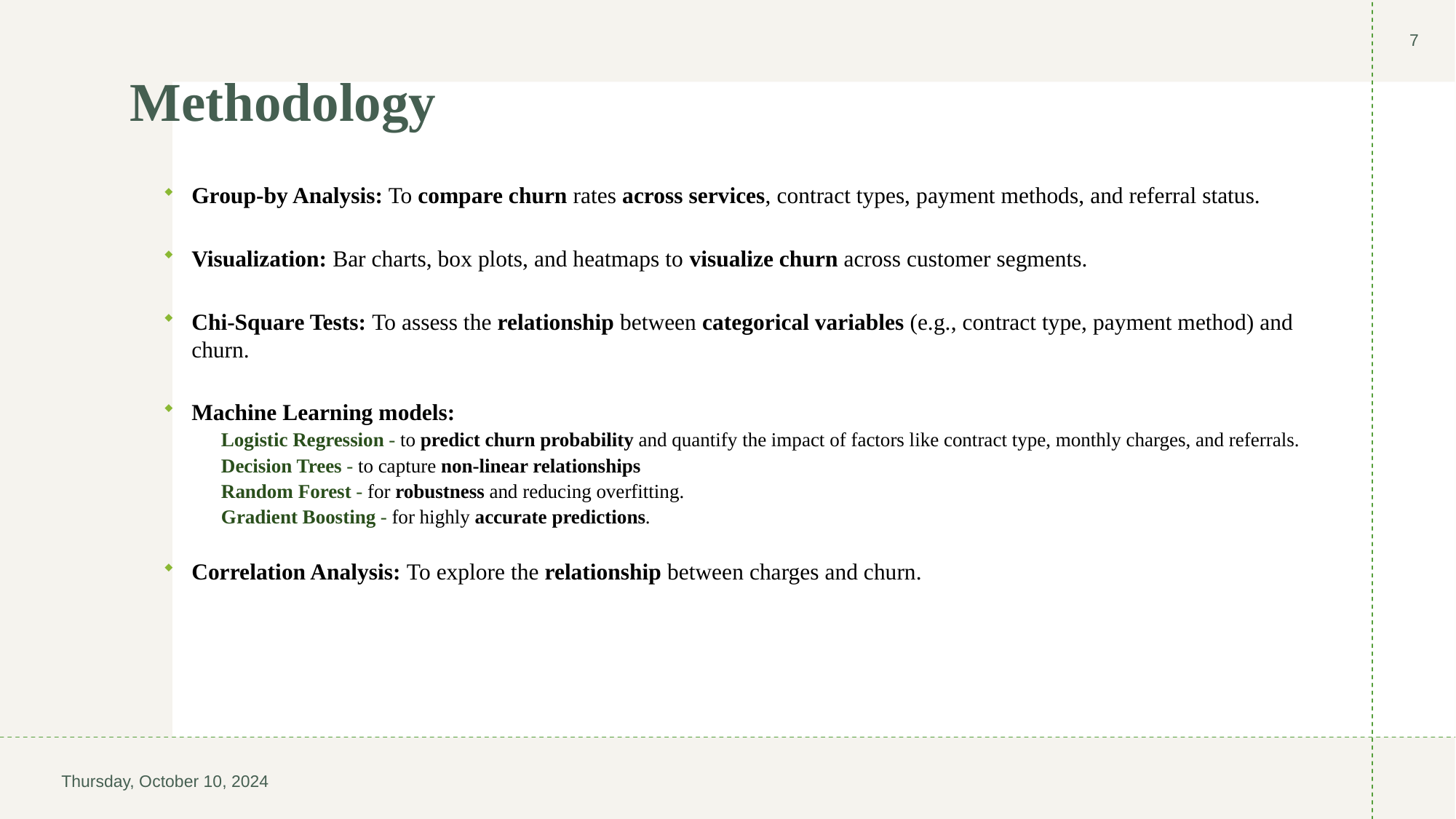

7
# Methodology

Group-by Analysis: To compare churn rates across services, contract types, payment methods, and referral status.

Visualization: Bar charts, box plots, and heatmaps to visualize churn across customer segments.

Chi-Square Tests: To assess the relationship between categorical variables (e.g., contract type, payment method) and churn.

Machine Learning models:
Logistic Regression - to predict churn probability and quantify the impact of factors like contract type, monthly charges, and referrals.
Decision Trees - to capture non-linear relationships
Random Forest - for robustness and reducing overfitting.
Gradient Boosting - for highly accurate predictions.

Correlation Analysis: To explore the relationship between charges and churn.

Thursday, October 10, 2024